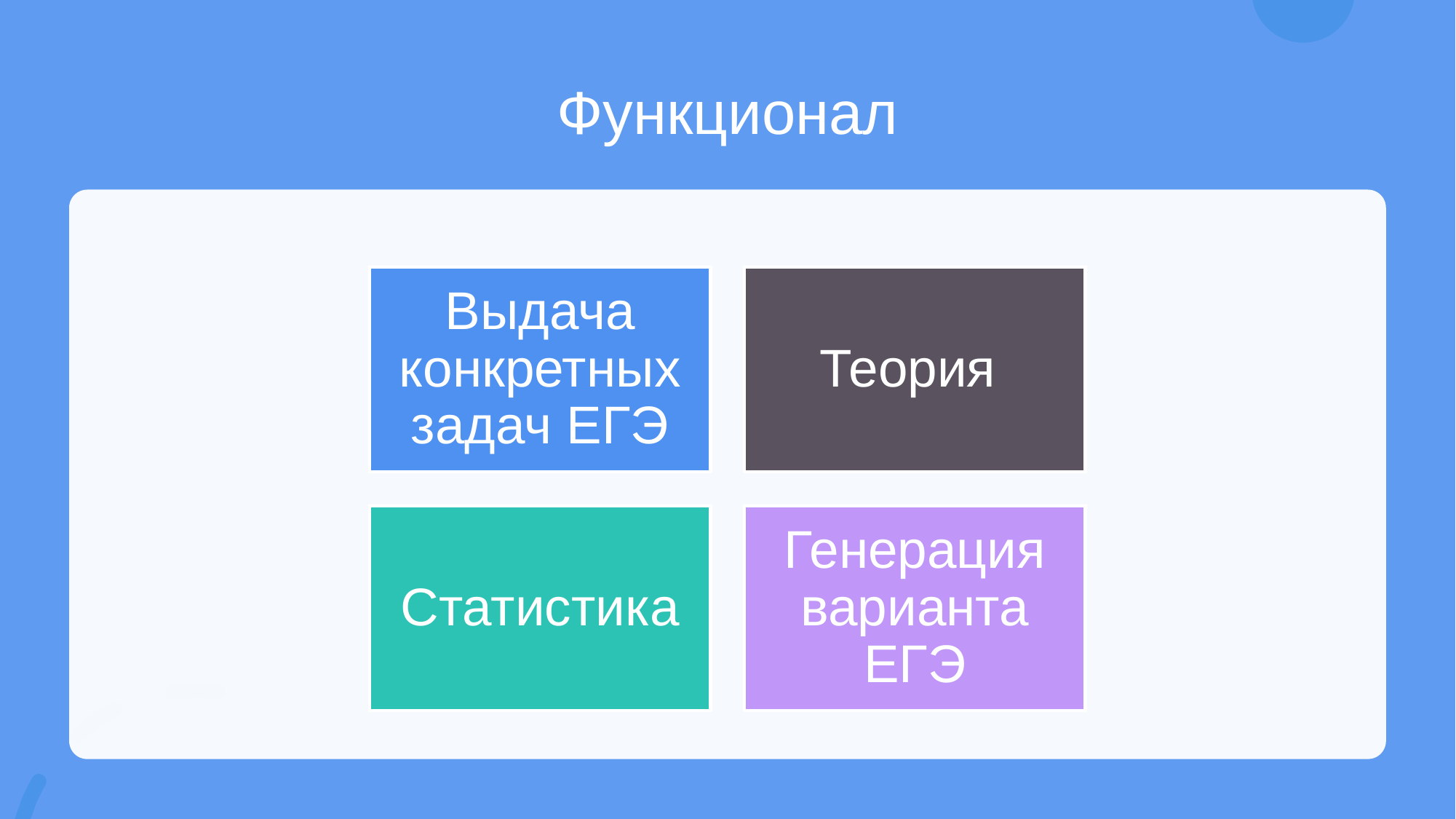

Функционал

Выдача конкретных задач ЕГЭ
Теория
Статистика
Генерация варианта ЕГЭ